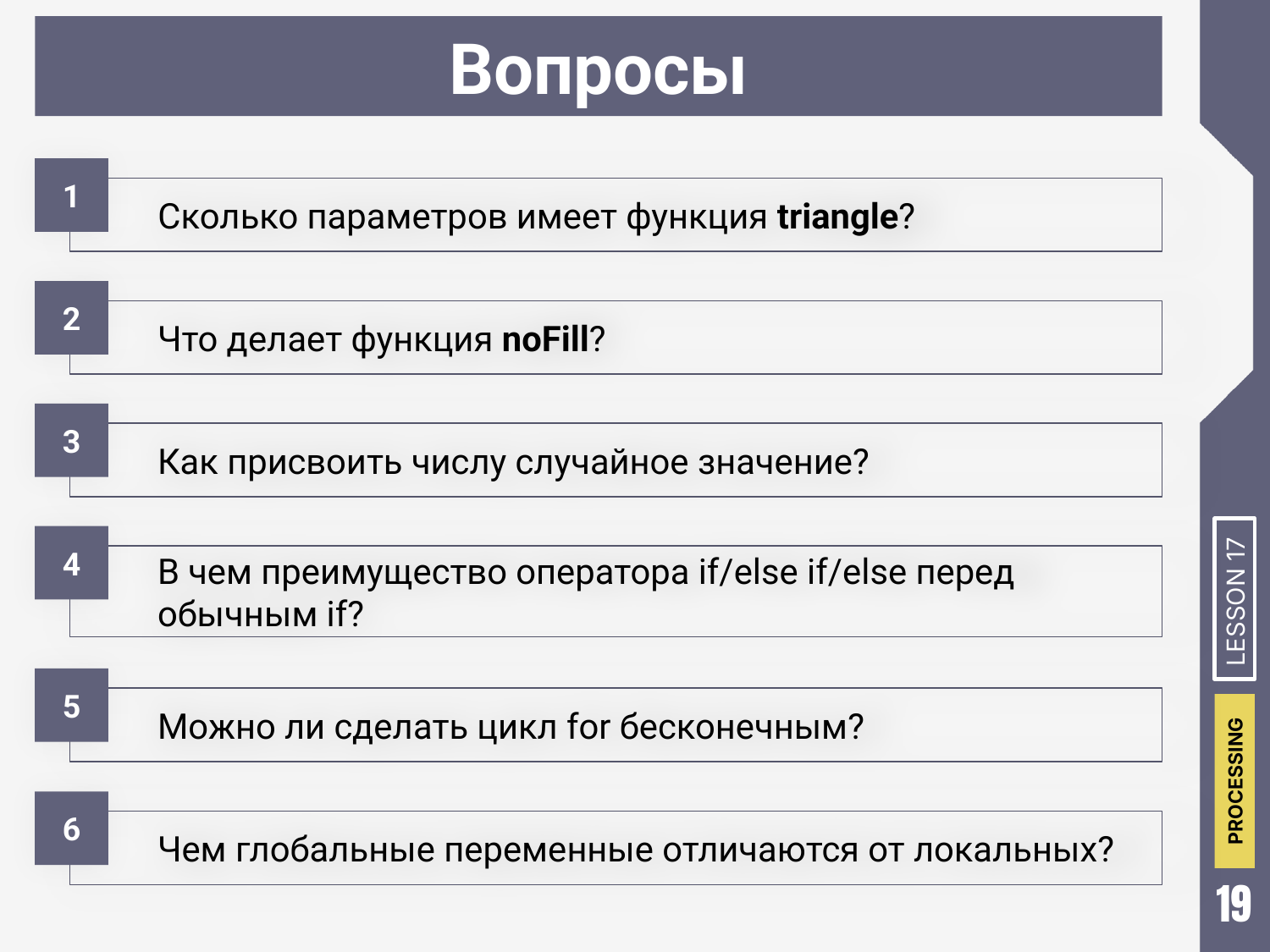

Вопросы
1
Сколько параметров имеет функция triangle?
2
Что делает функция noFill?
3
Как присвоить числу случайное значение?
4
В чем преимущество оператора if/else if/else перед обычным if?
LESSON 17
5
Можно ли сделать цикл for бесконечным?
6
Чем глобальные переменные отличаются от локальных?
19